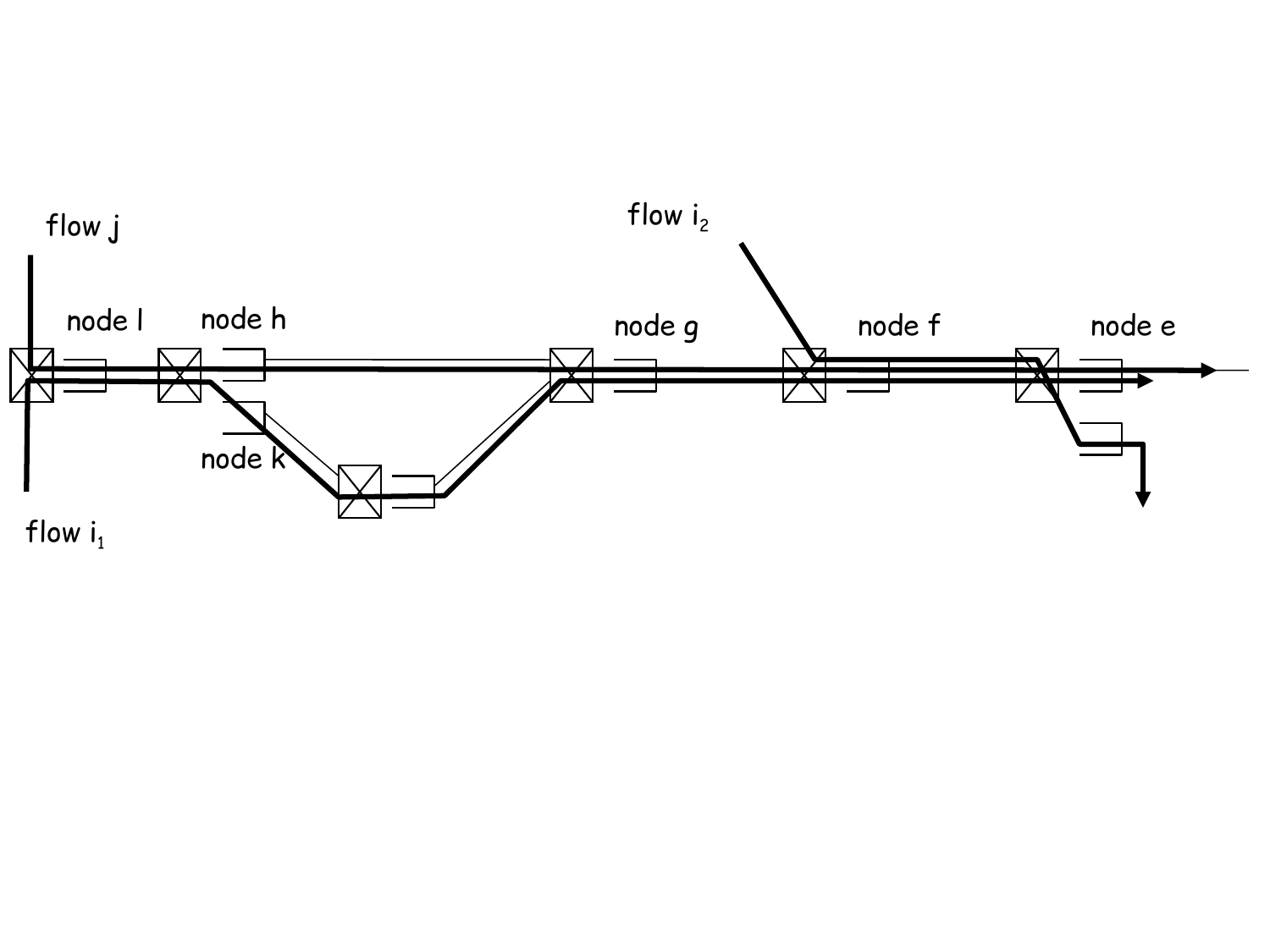

flow i2
flow j

node h
node l
node g
node f
node e

node k

flow i1